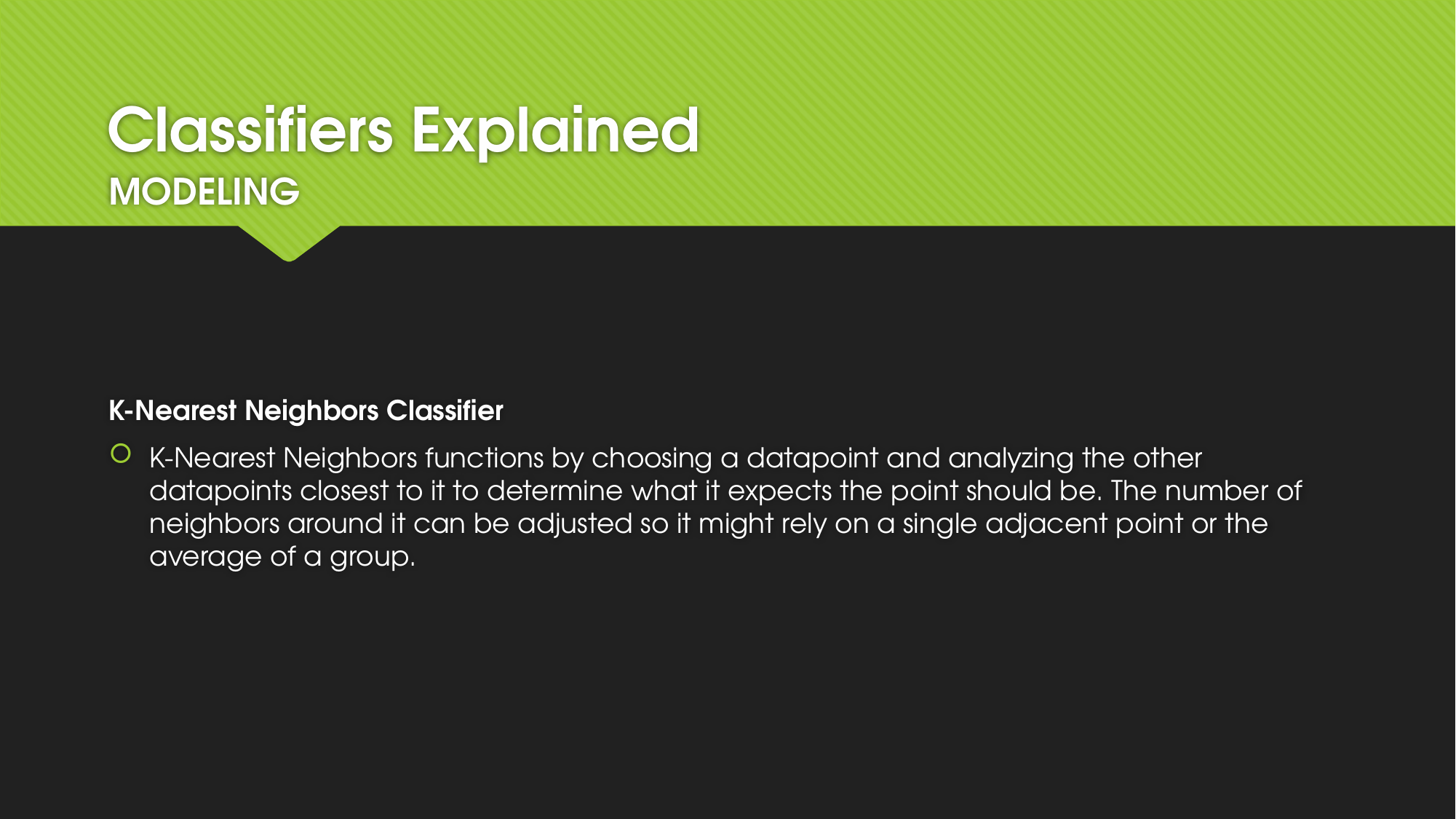

# Classifiers Explained
Modeling
K-Nearest Neighbors Classifier
K-Nearest Neighbors functions by choosing a datapoint and analyzing the other datapoints closest to it to determine what it expects the point should be. The number of neighbors around it can be adjusted so it might rely on a single adjacent point or the average of a group.